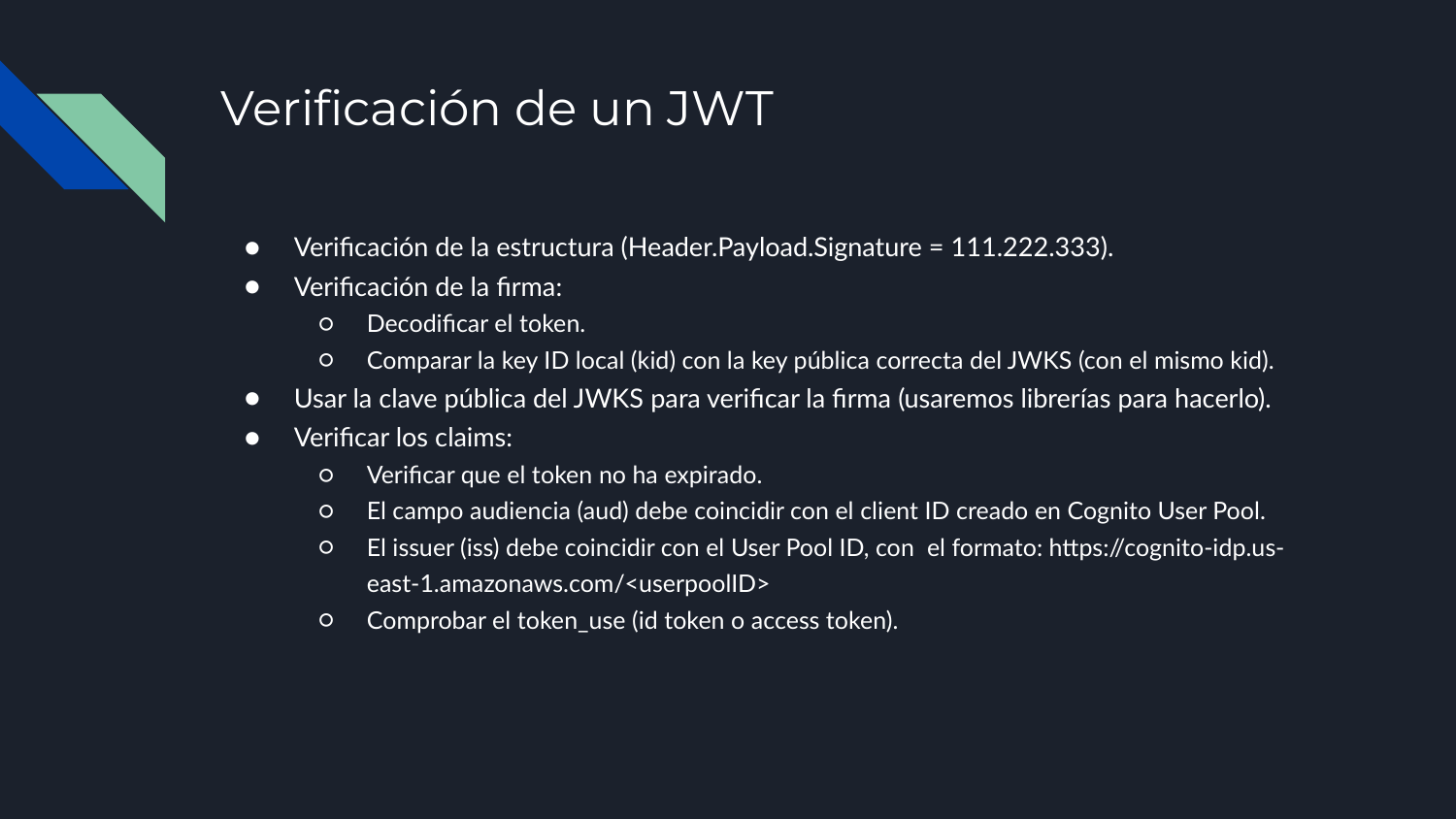

# Verificación de un JWT
Verificación de la estructura (Header.Payload.Signature = 111.222.333).
Verificación de la firma:
Decodificar el token.
Comparar la key ID local (kid) con la key pública correcta del JWKS (con el mismo kid).
Usar la clave pública del JWKS para verificar la firma (usaremos librerías para hacerlo).
Verificar los claims:
Verificar que el token no ha expirado.
El campo audiencia (aud) debe coincidir con el client ID creado en Cognito User Pool.
El issuer (iss) debe coincidir con el User Pool ID, con  el formato: https://cognito-idp.us-east-1.amazonaws.com/<userpoolID>
Comprobar el token_use (id token o access token).